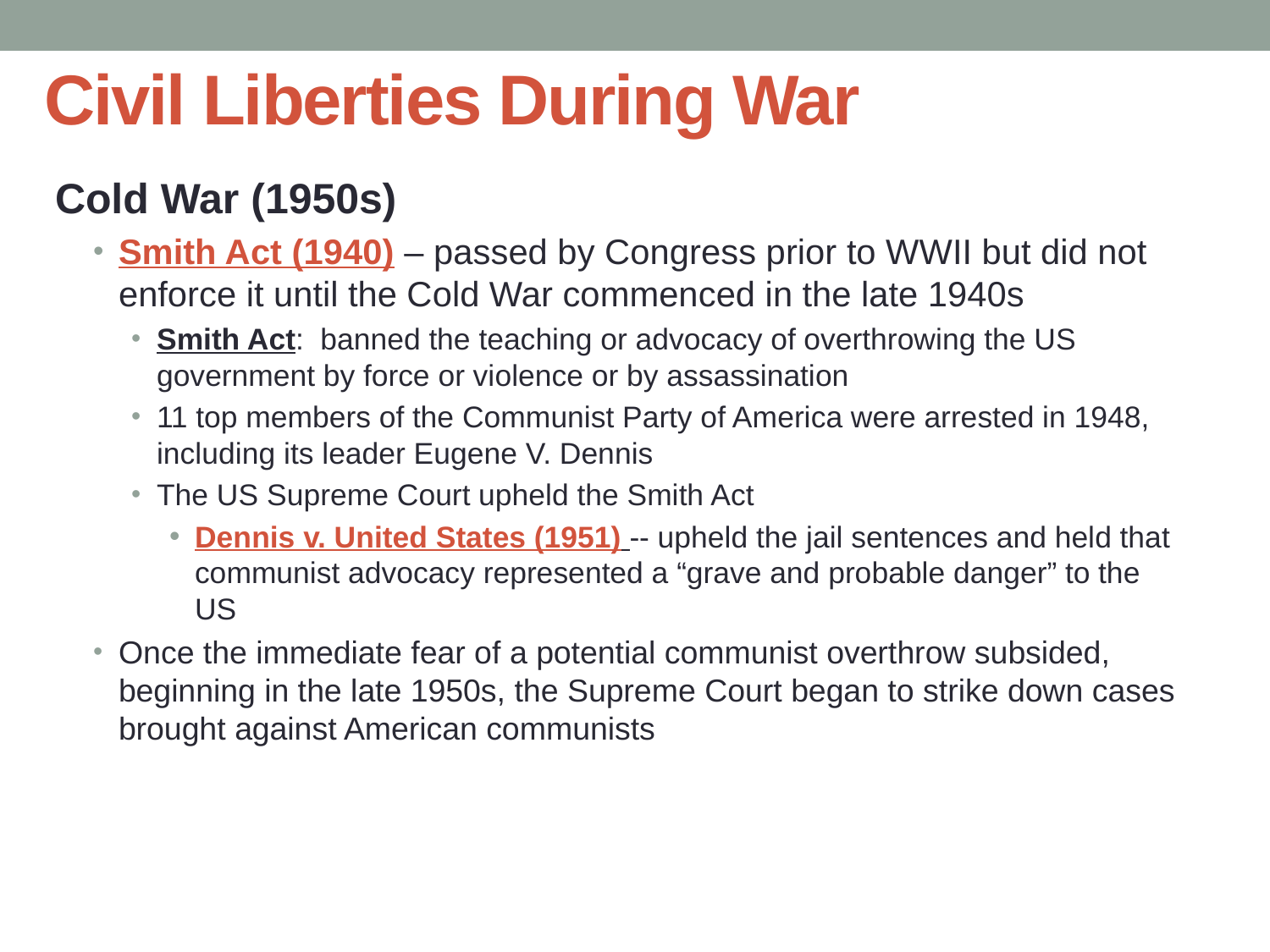

# Civil Liberties During War

Cold War (1950s)
Smith Act (1940) – passed by Congress prior to WWII but did not enforce it until the Cold War commenced in the late 1940s
Smith Act:  banned the teaching or advocacy of overthrowing the US government by force or violence or by assassination
11 top members of the Communist Party of America were arrested in 1948, including its leader Eugene V. Dennis
The US Supreme Court upheld the Smith Act
Dennis v. United States (1951) -- upheld the jail sentences and held that communist advocacy represented a “grave and probable danger” to the US
Once the immediate fear of a potential communist overthrow subsided, beginning in the late 1950s, the Supreme Court began to strike down cases brought against American communists